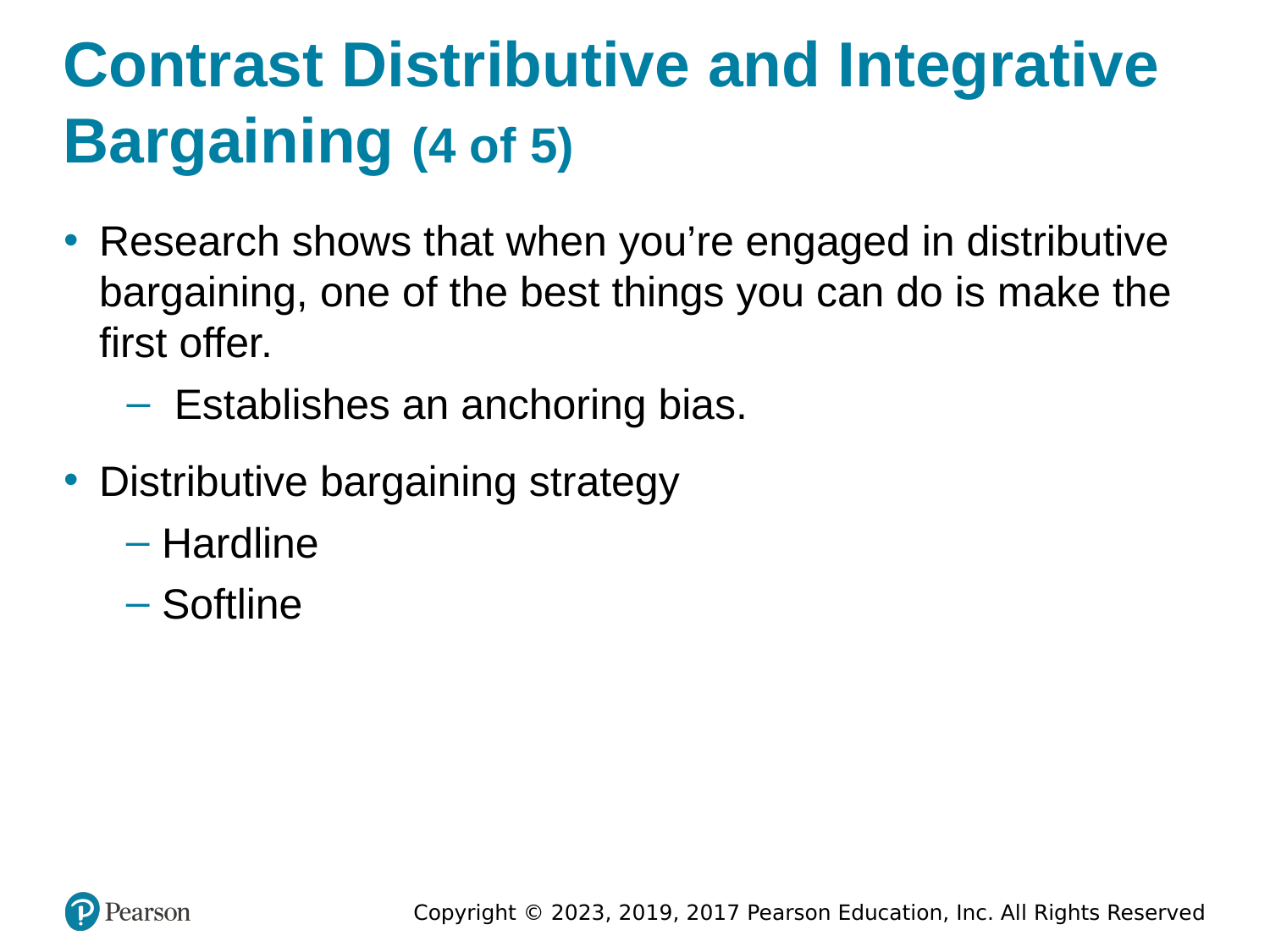

# Contrast Distributive and Integrative Bargaining (4 of 5)
Research shows that when you’re engaged in distributive bargaining, one of the best things you can do is make the first offer.
Establishes an anchoring bias.
Distributive bargaining strategy
Hardline
Softline